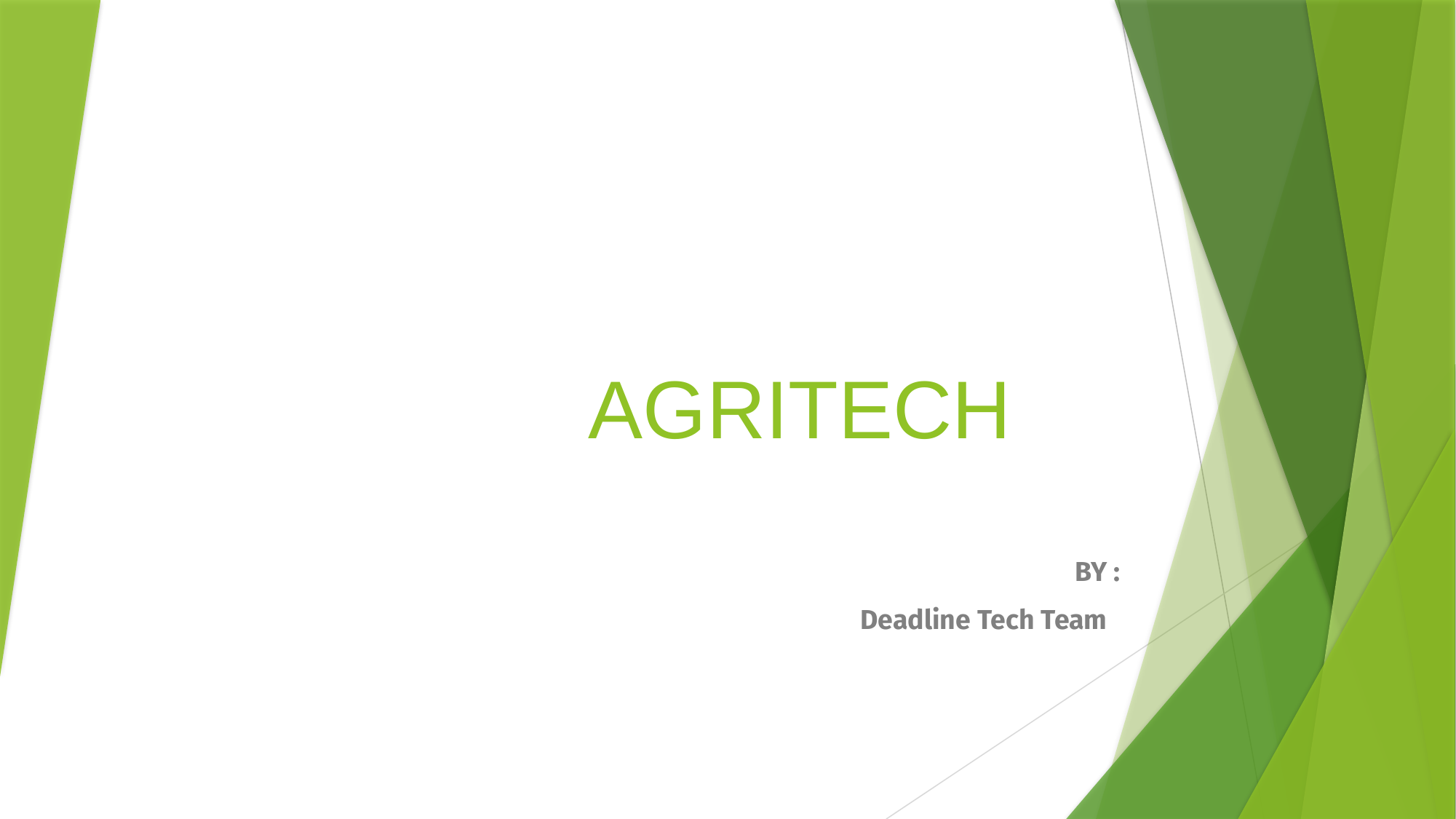

# AGRITECH
                                          BY :
                                                                                      Deadline Tech Team